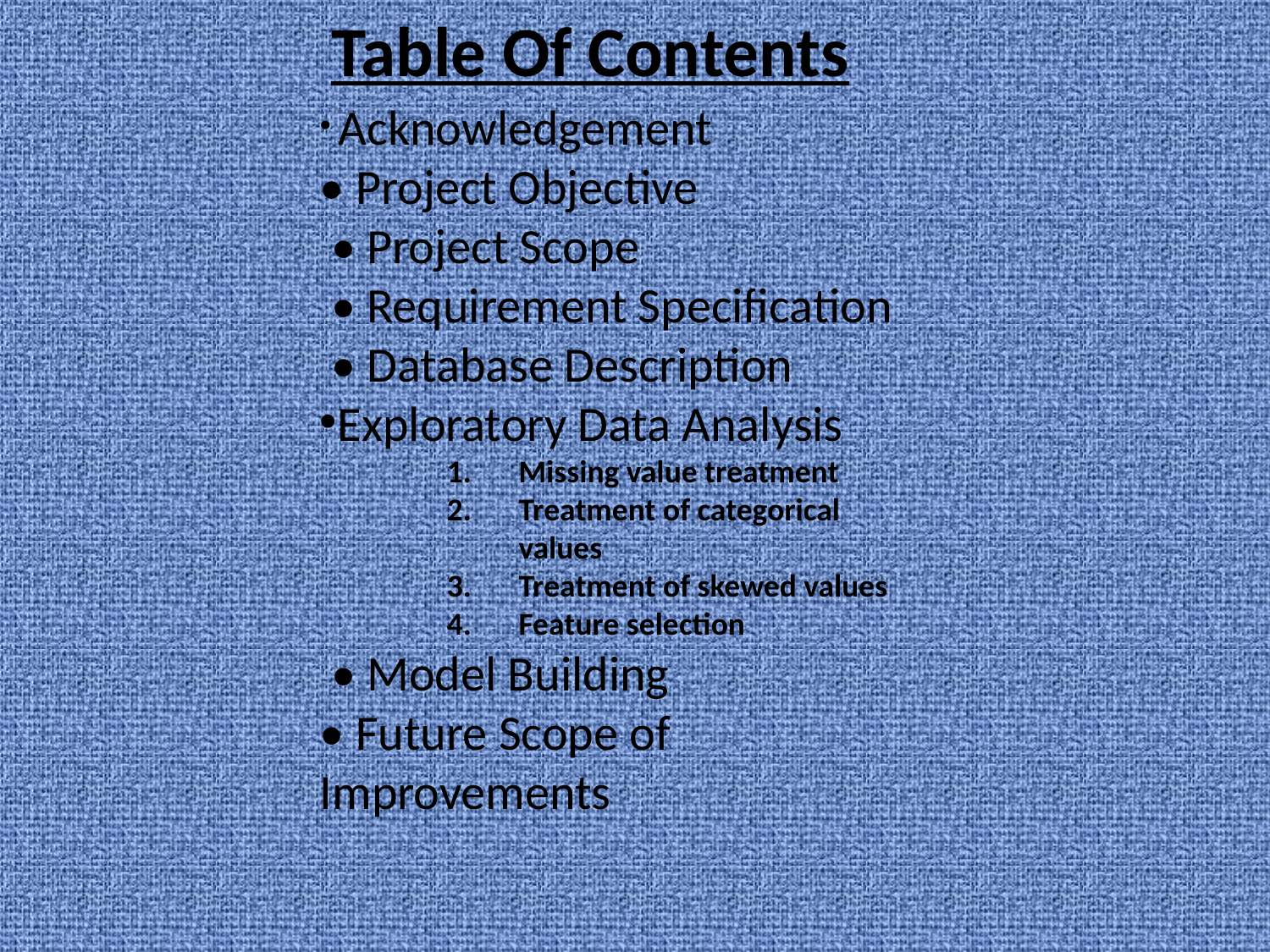

Table Of Contents
 Acknowledgement
• Project Objective
 • Project Scope
 • Requirement Specification
 • Database Description
Exploratory Data Analysis
Missing value treatment
Treatment of categorical values
Treatment of skewed values
Feature selection
 • Model Building
• Future Scope of    	Improvements